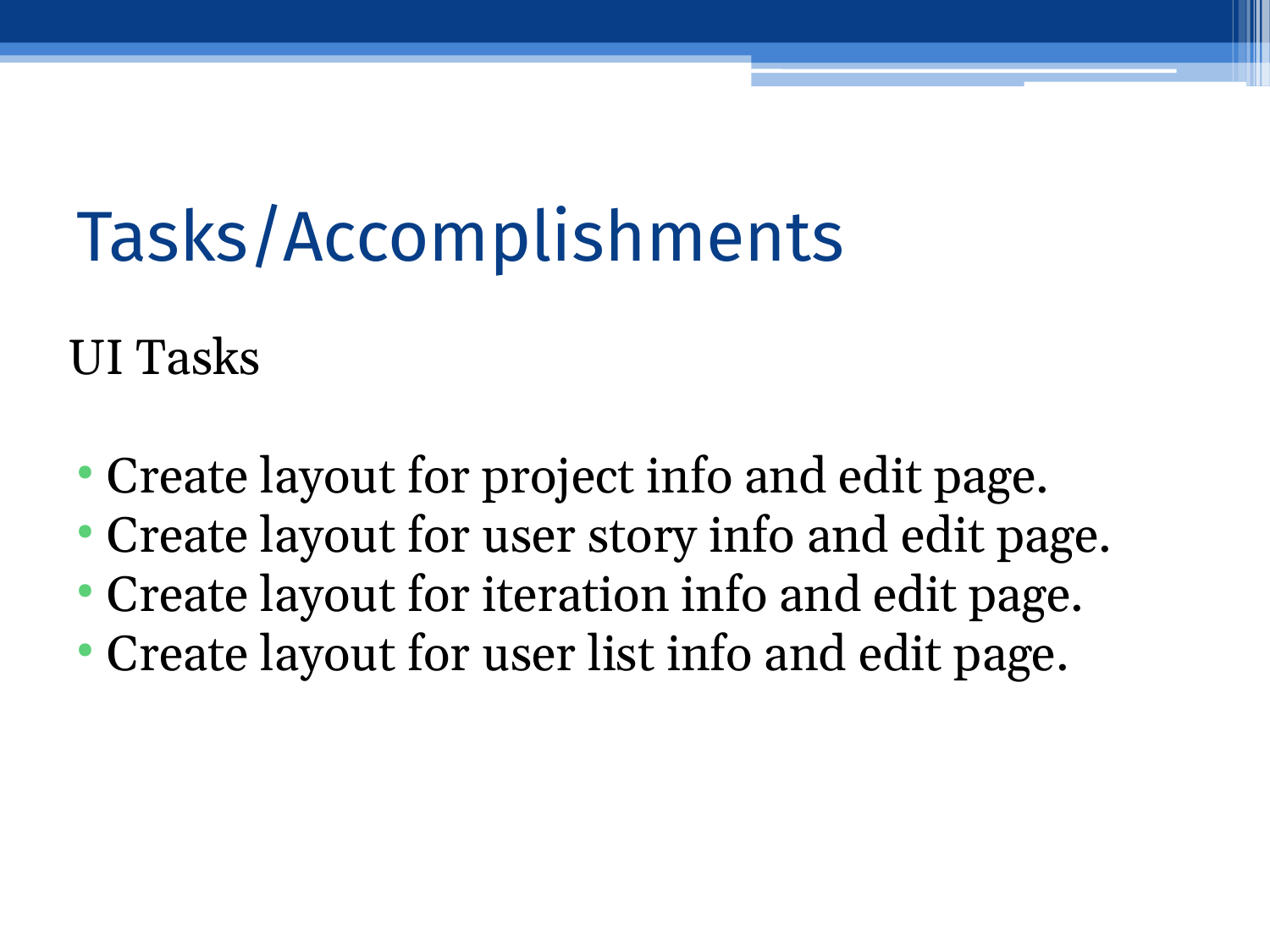

# Tasks/Accomplishments
  UI Tasks

Create layout for project info and edit page.
Create layout for user story info and edit page.
Create layout for iteration info and edit page.
Create layout for user list info and edit page.